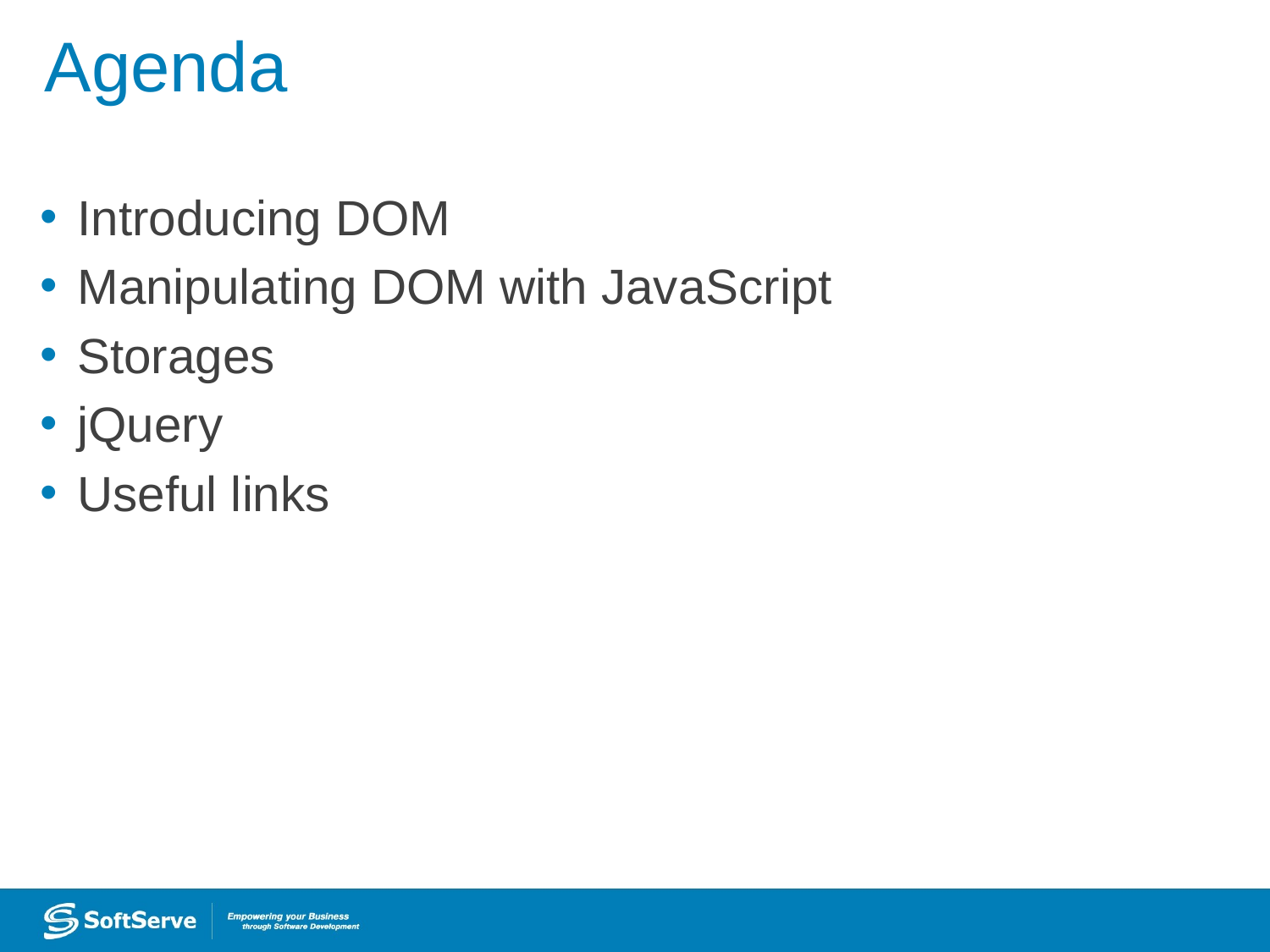

# Agenda
Introducing DOM
Manipulating DOM with JavaScript
Storages
jQuery
Useful links